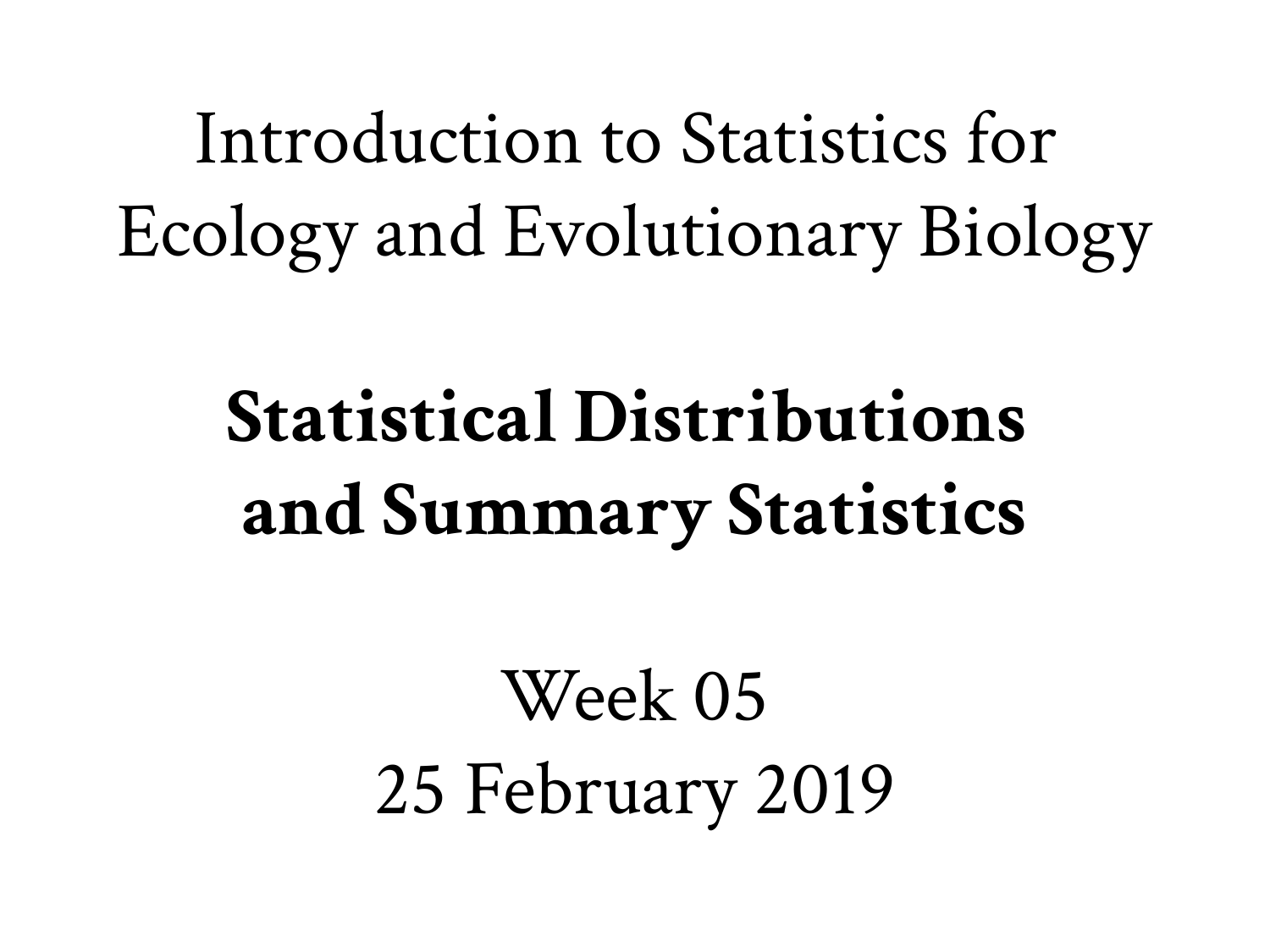

# Introduction to Statistics for Ecology and Evolutionary Biology Statistical Distributions and Summary Statistics Week 05 25 February 2019